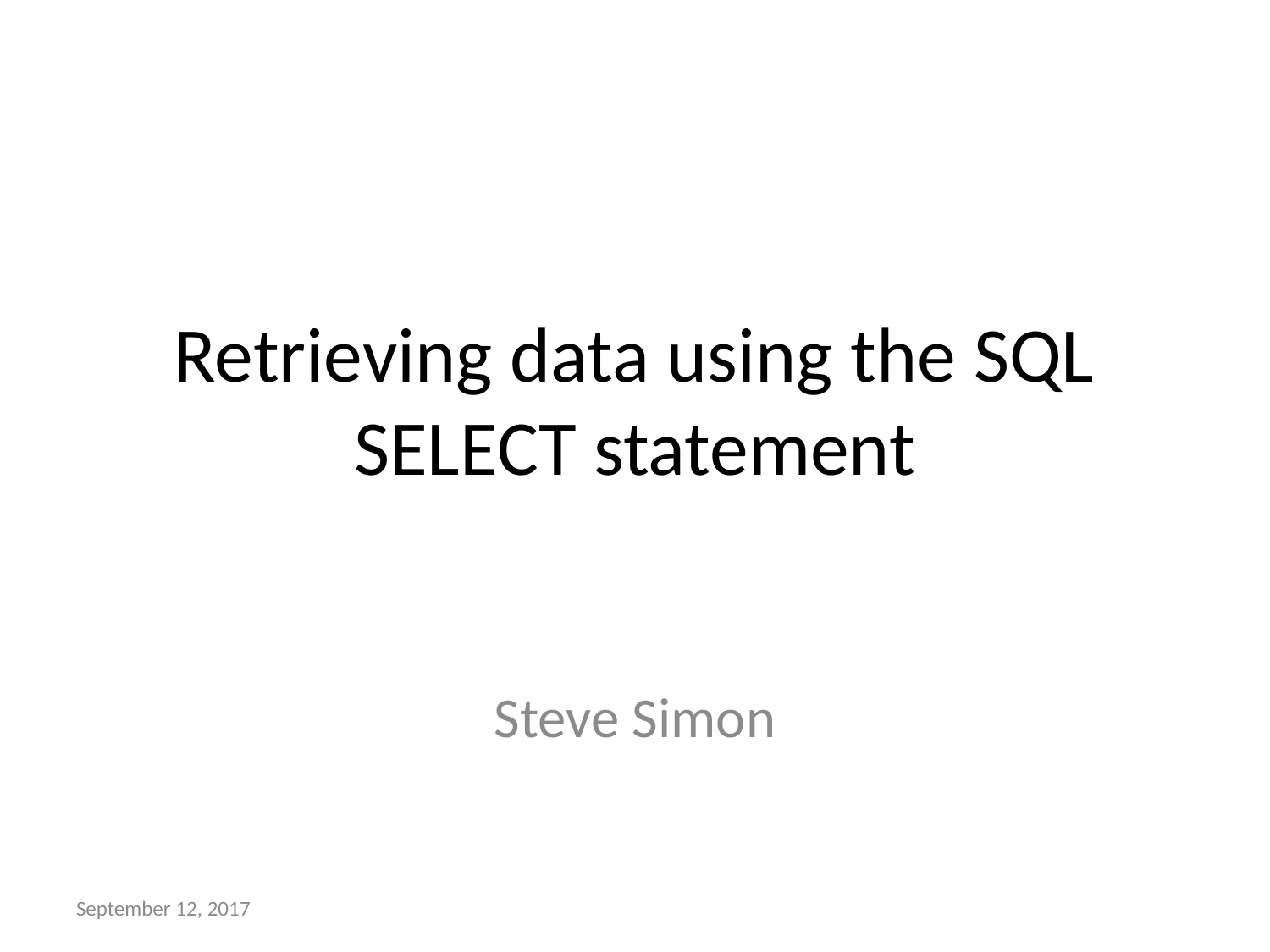

# Retrieving data using the SQL SELECT statement
Steve Simon
September 12, 2017